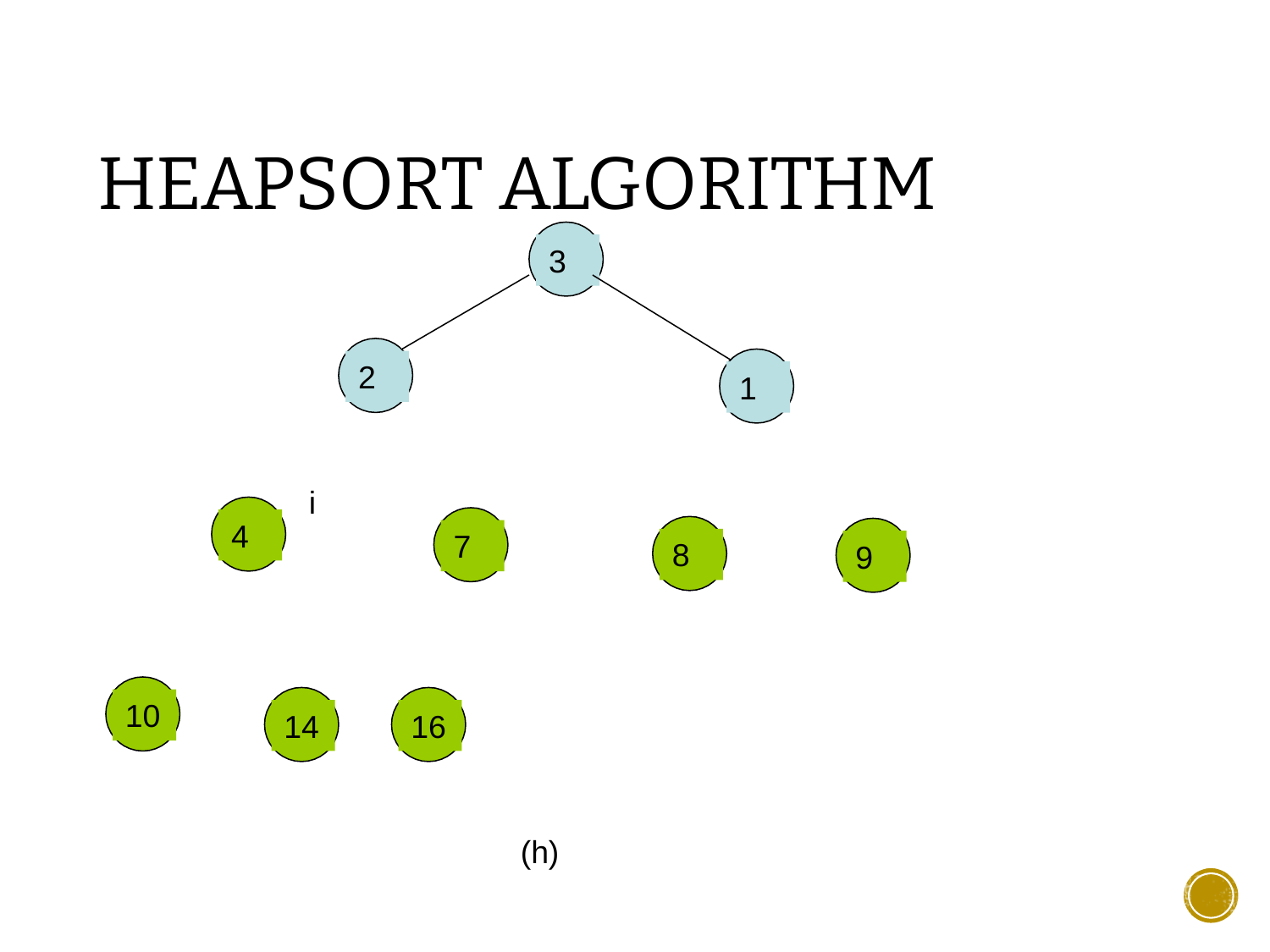

# Heapsort Algorithm

3

2

1
i

4

7

8
9

10

14
16
(h)